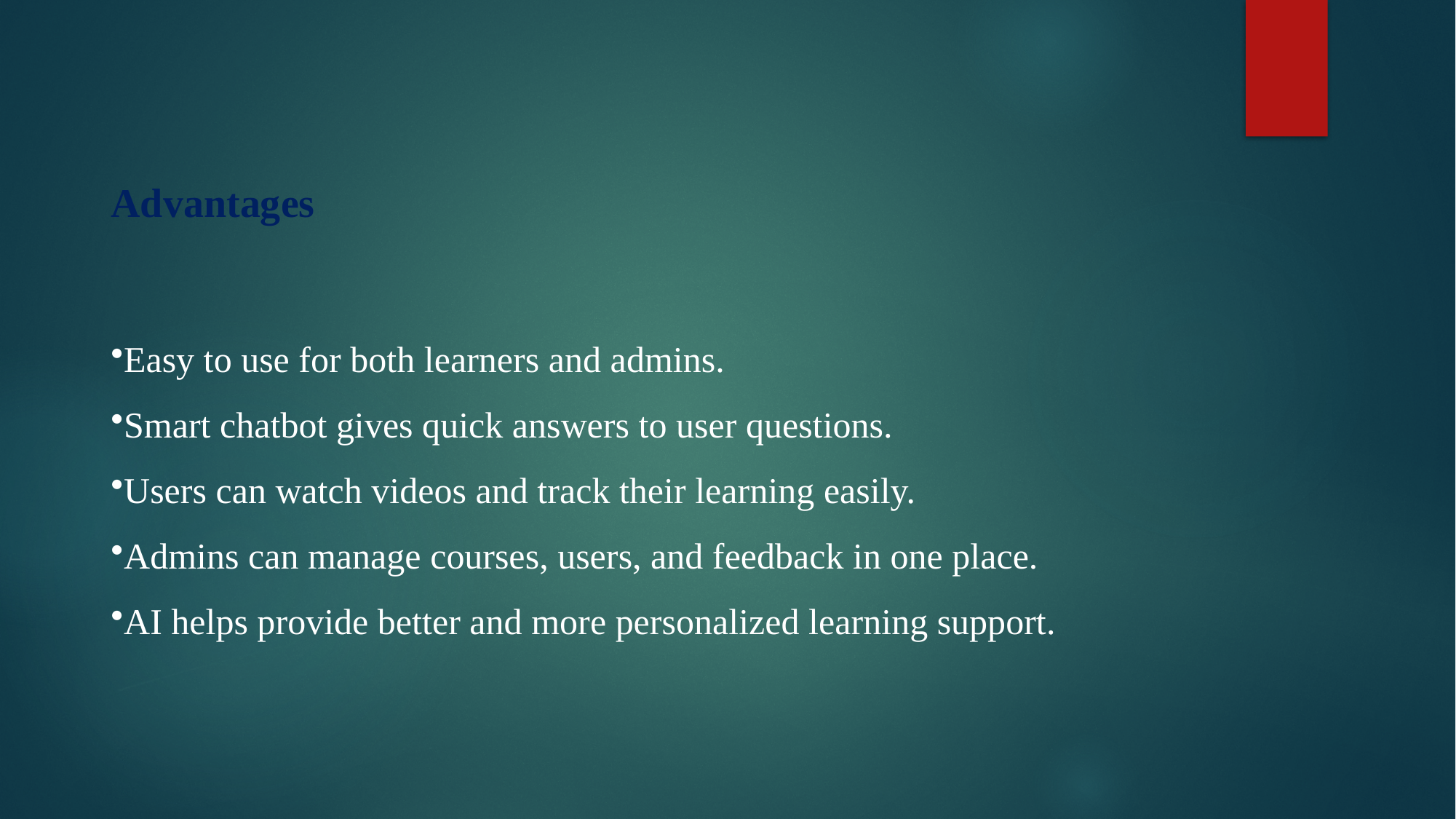

# Advantages
Easy to use for both learners and admins.
Smart chatbot gives quick answers to user questions.
Users can watch videos and track their learning easily.
Admins can manage courses, users, and feedback in one place.
AI helps provide better and more personalized learning support.